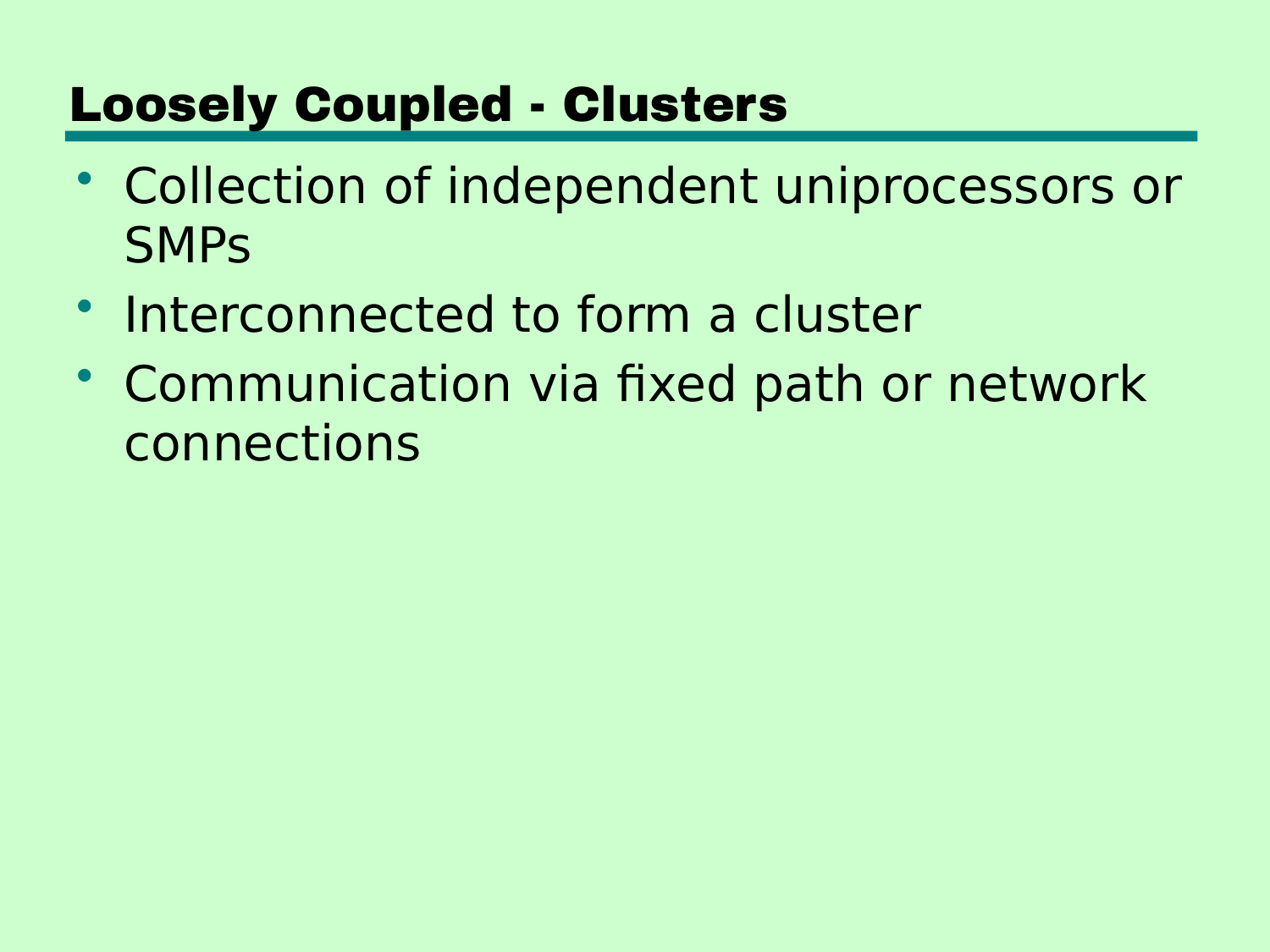

# Loosely Coupled - Clusters
Collection of independent uniprocessors or SMPs
Interconnected to form a cluster
Communication via fixed path or network connections